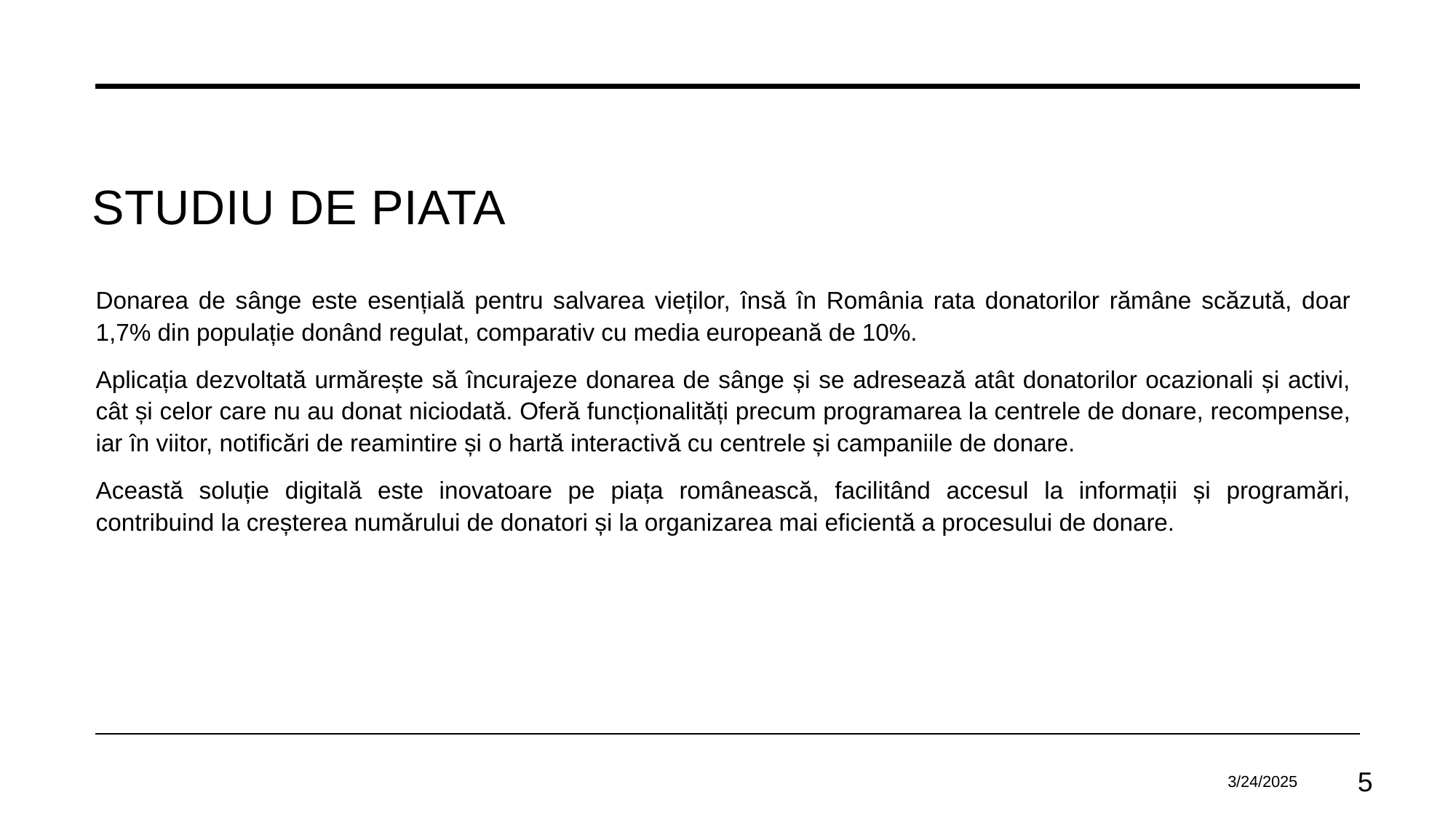

# Studiu de piata
Donarea de sânge este esențială pentru salvarea vieților, însă în România rata donatorilor rămâne scăzută, doar 1,7% din populație donând regulat, comparativ cu media europeană de 10%.
Aplicația dezvoltată urmărește să încurajeze donarea de sânge și se adresează atât donatorilor ocazionali și activi, cât și celor care nu au donat niciodată. Oferă funcționalități precum programarea la centrele de donare, recompense, iar în viitor, notificări de reamintire și o hartă interactivă cu centrele și campaniile de donare.
Această soluție digitală este inovatoare pe piața românească, facilitând accesul la informații și programări, contribuind la creșterea numărului de donatori și la organizarea mai eficientă a procesului de donare.

3/24/2025
5